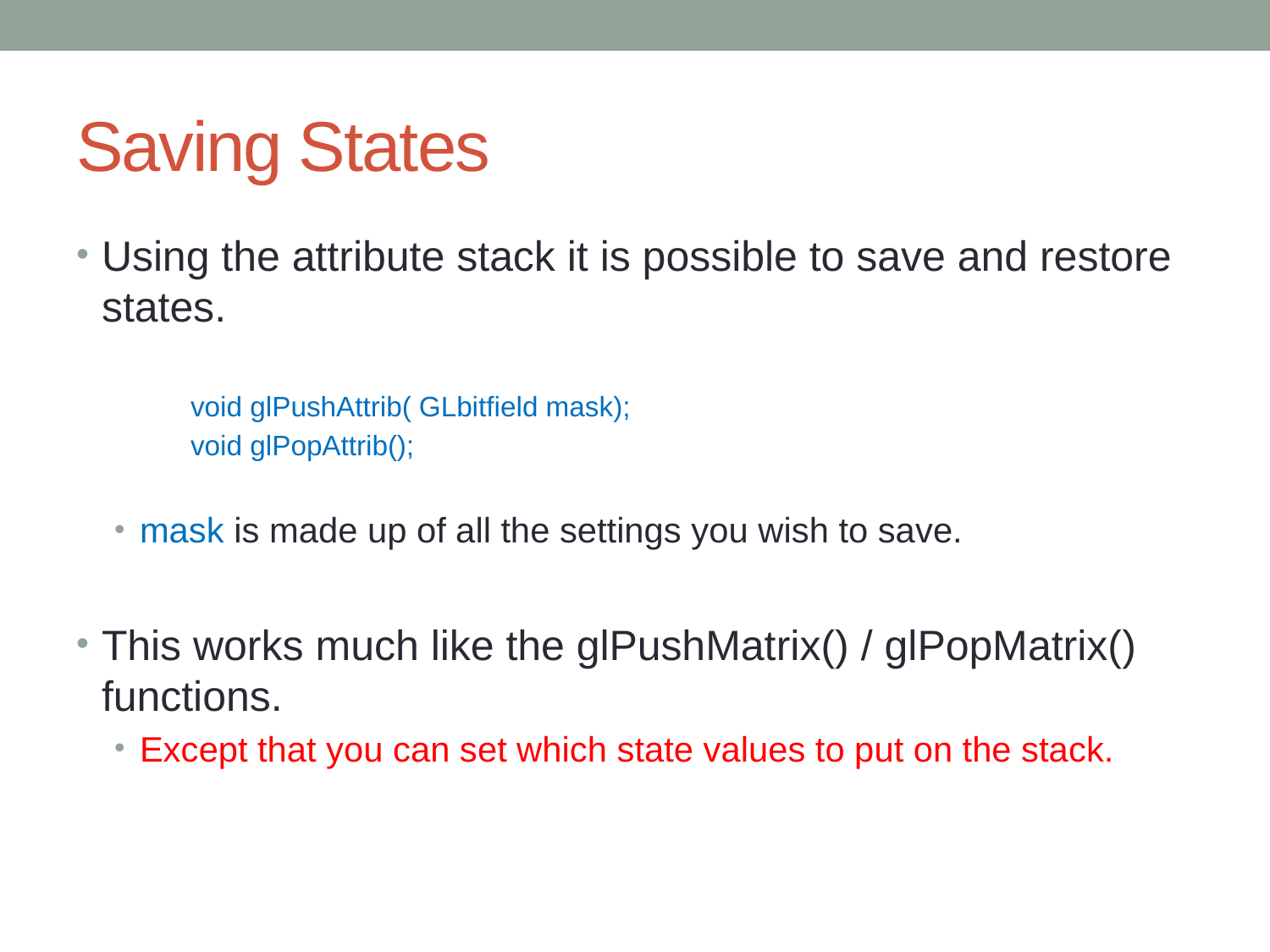

# Saving States
Using the attribute stack it is possible to save and restore states.

void glPushAttrib( GLbitfield mask);
void glPopAttrib();

mask is made up of all the settings you wish to save.

This works much like the glPushMatrix() / glPopMatrix() functions.
Except that you can set which state values to put on the stack.